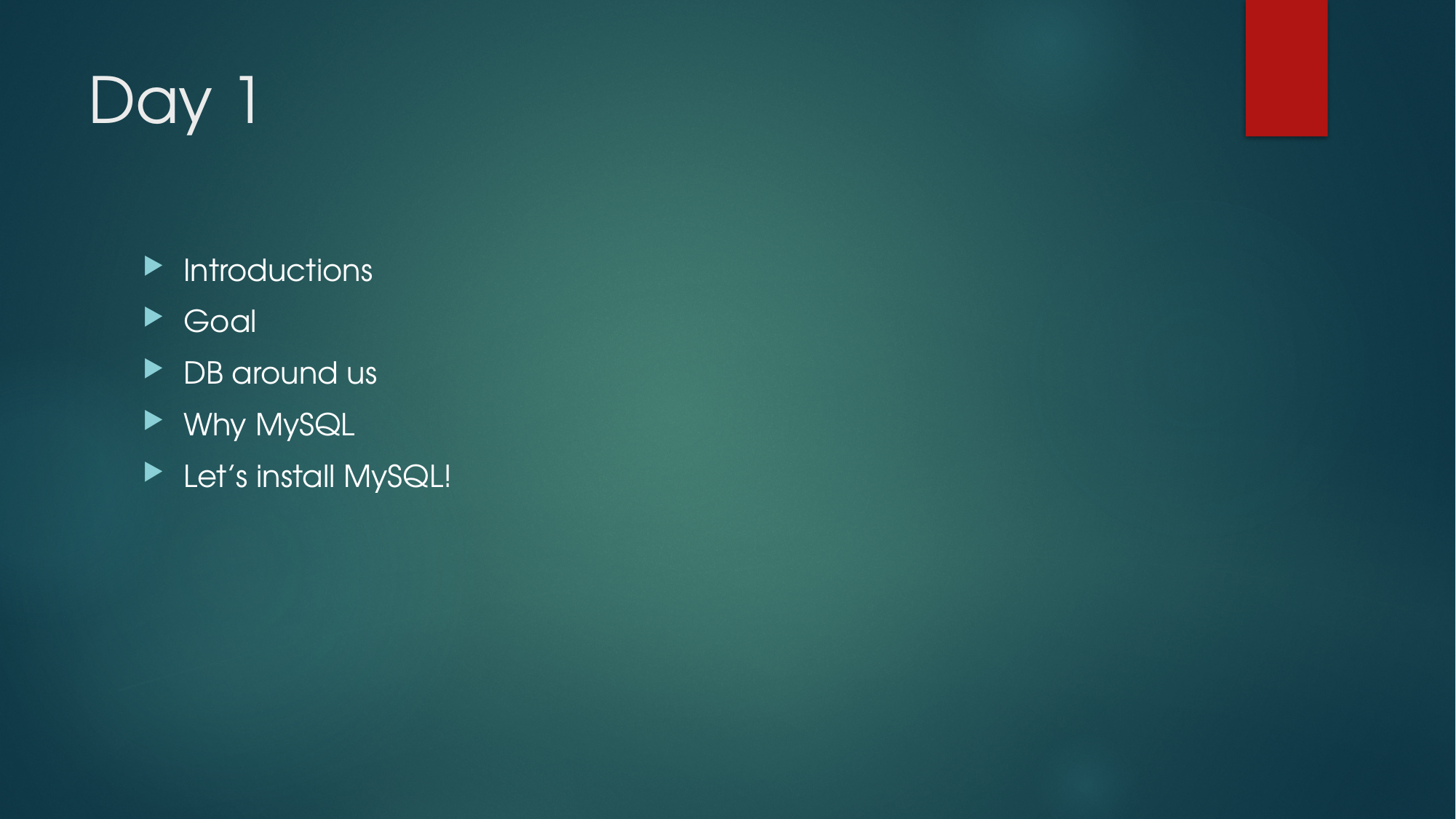

# Day 1
Introductions
Goal
DB around us
Why MySQL
Let’s install MySQL!